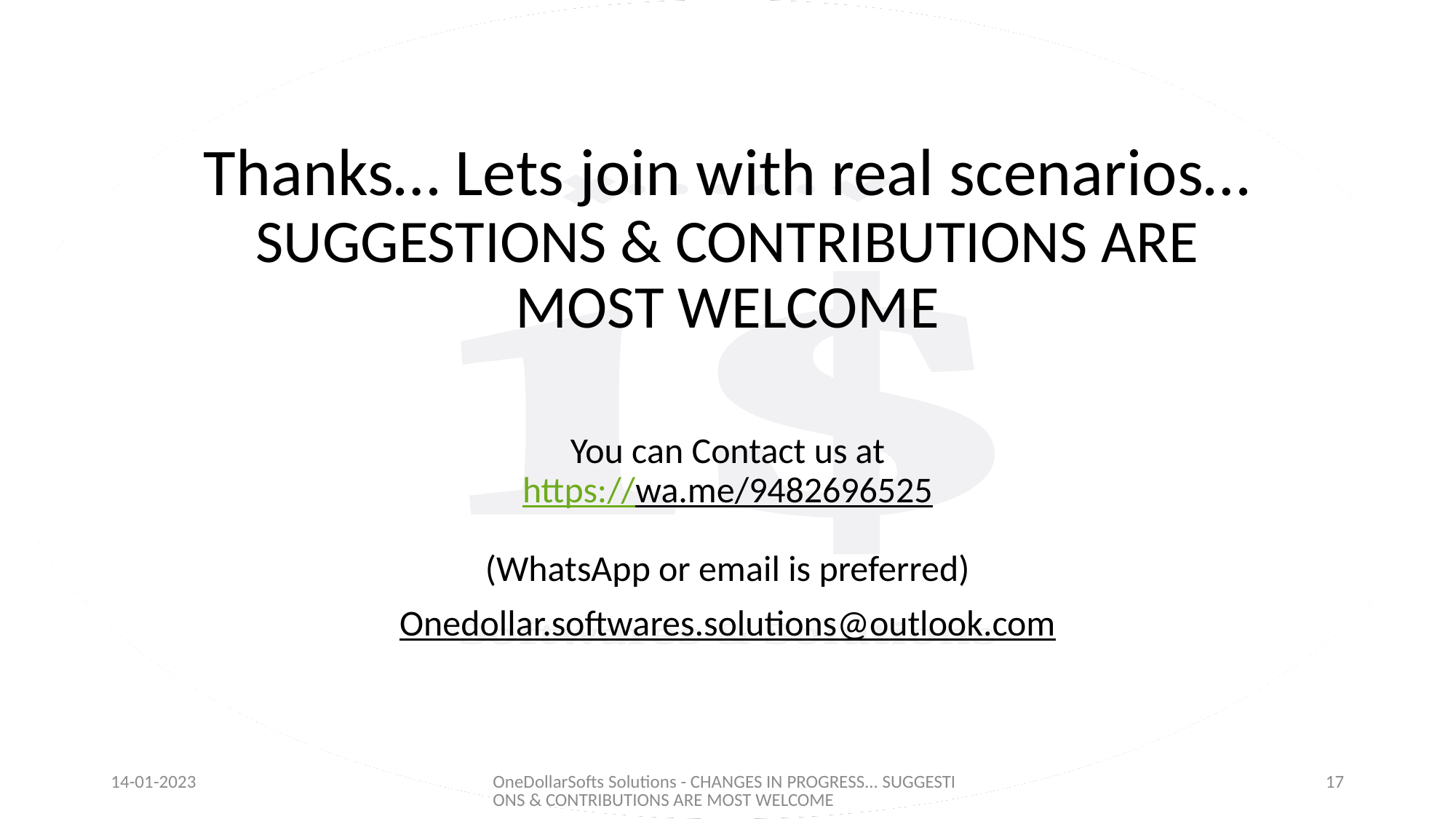

# Thanks… Lets join with real scenarios… SUGGESTIONS & CONTRIBUTIONS ARE MOST WELCOME

You can Contact us at
https://wa.me/9482696525
(WhatsApp or email is preferred)
Onedollar.softwares.solutions@outlook.com
14-01-2023
OneDollarSofts Solutions - CHANGES IN PROGRESS... SUGGESTIONS & CONTRIBUTIONS ARE MOST WELCOME
17